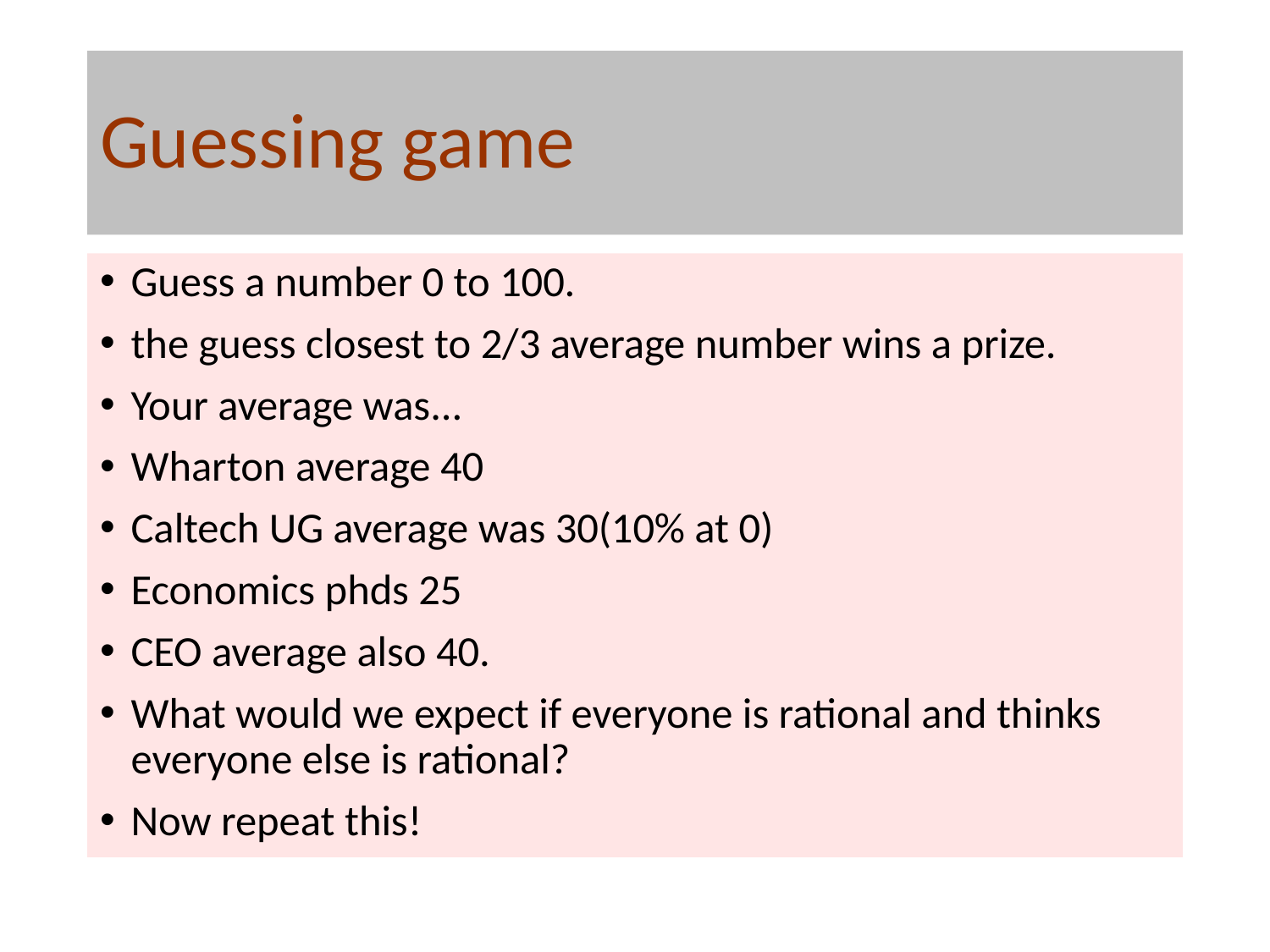

# Guessing game
Guess a number 0 to 100.
the guess closest to 2/3 average number wins a prize.
Your average was...
Wharton average 40
Caltech UG average was 30(10% at 0)
Economics phds 25
CEO average also 40.
What would we expect if everyone is rational and thinks everyone else is rational?
Now repeat this!